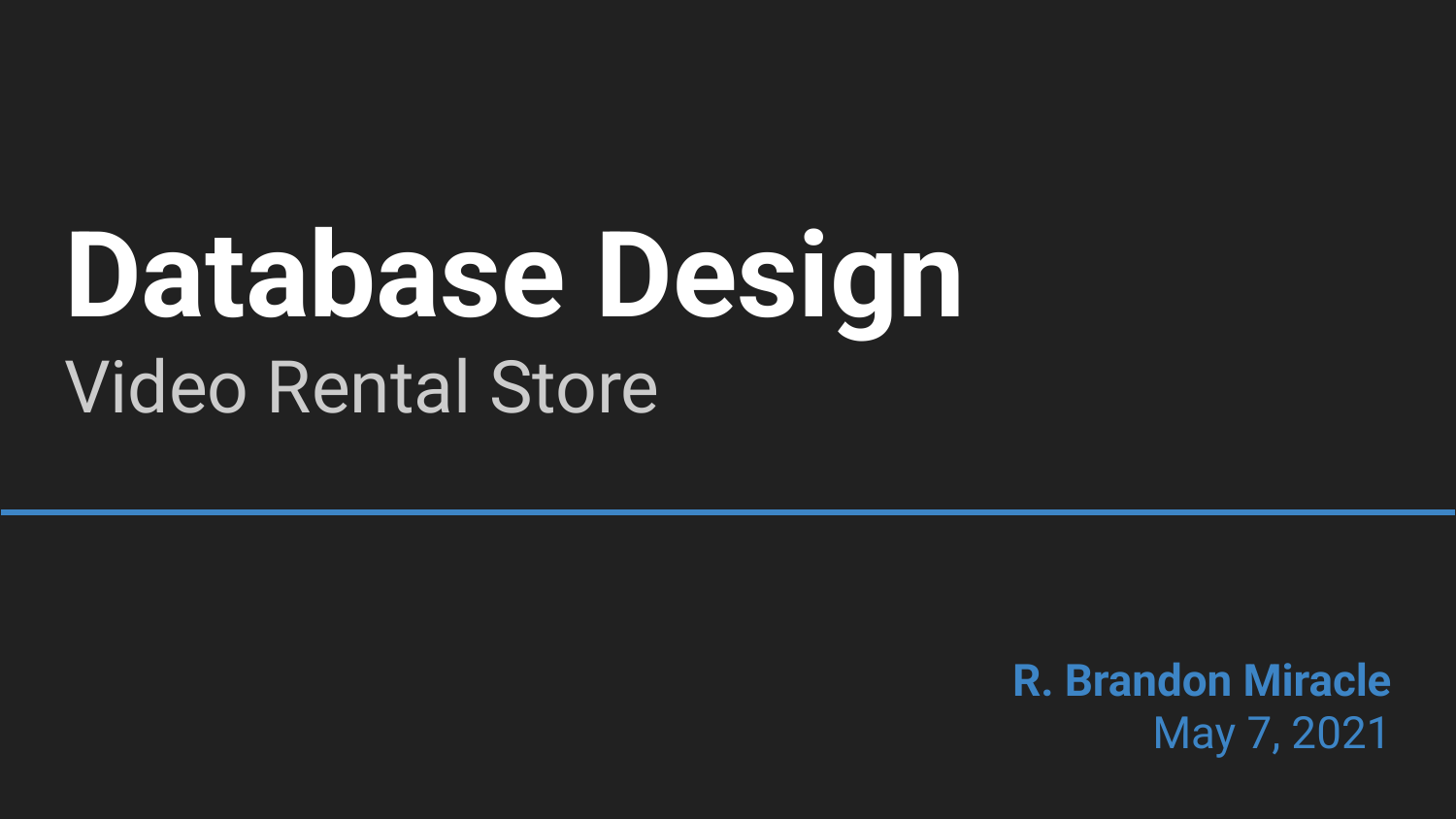

# Database Design
Video Rental Store
R. Brandon Miracle
May 7, 2021